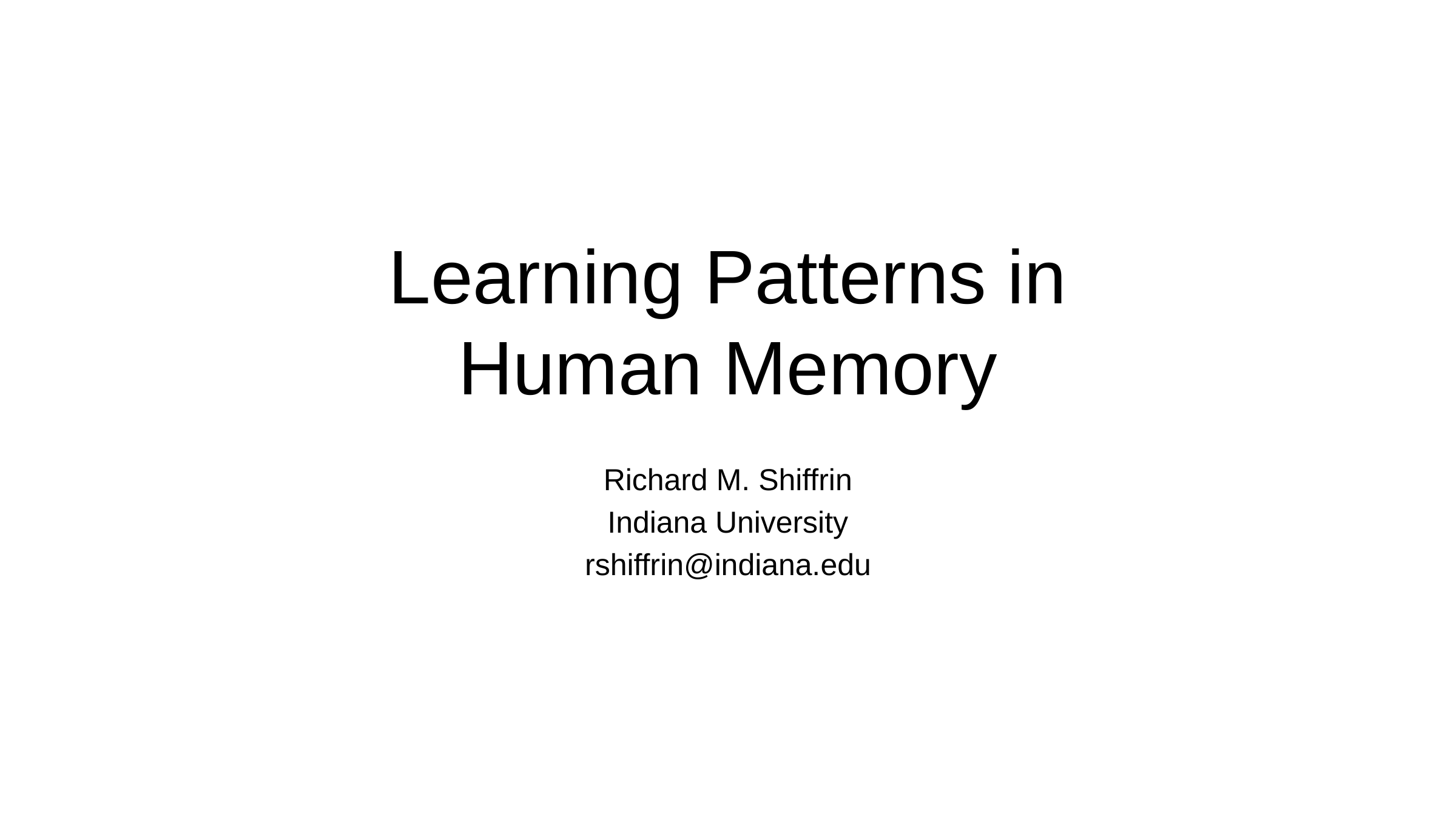

# Learning Patterns in Human Memory
Richard M. Shiffrin
Indiana University
rshiffrin@indiana.edu